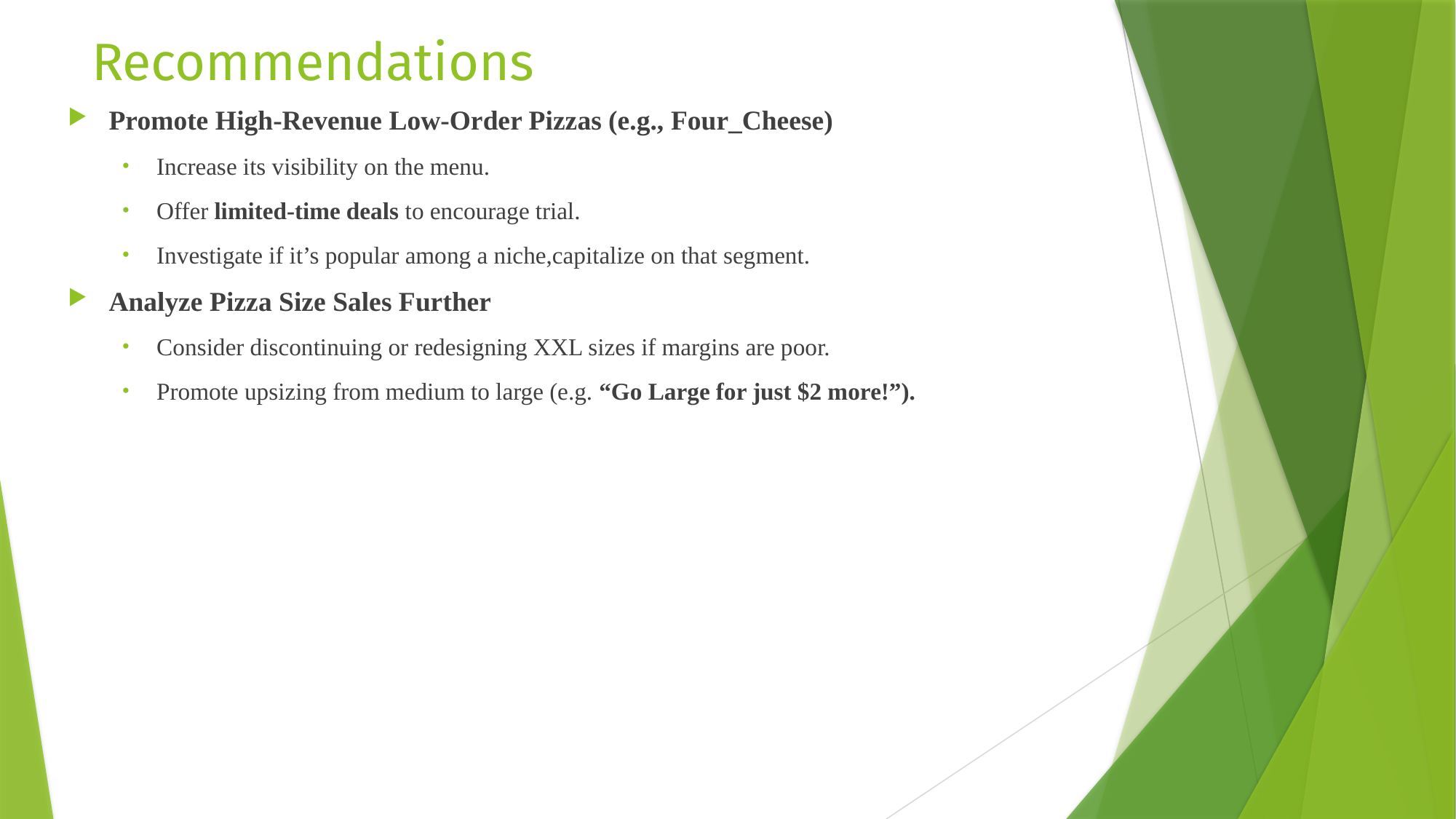

# Recommendations
Promote High-Revenue Low-Order Pizzas (e.g., Four_Cheese)
Increase its visibility on the menu.
Offer limited-time deals to encourage trial.
Investigate if it’s popular among a niche,capitalize on that segment.
Analyze Pizza Size Sales Further
Consider discontinuing or redesigning XXL sizes if margins are poor.
Promote upsizing from medium to large (e.g. “Go Large for just $2 more!”).